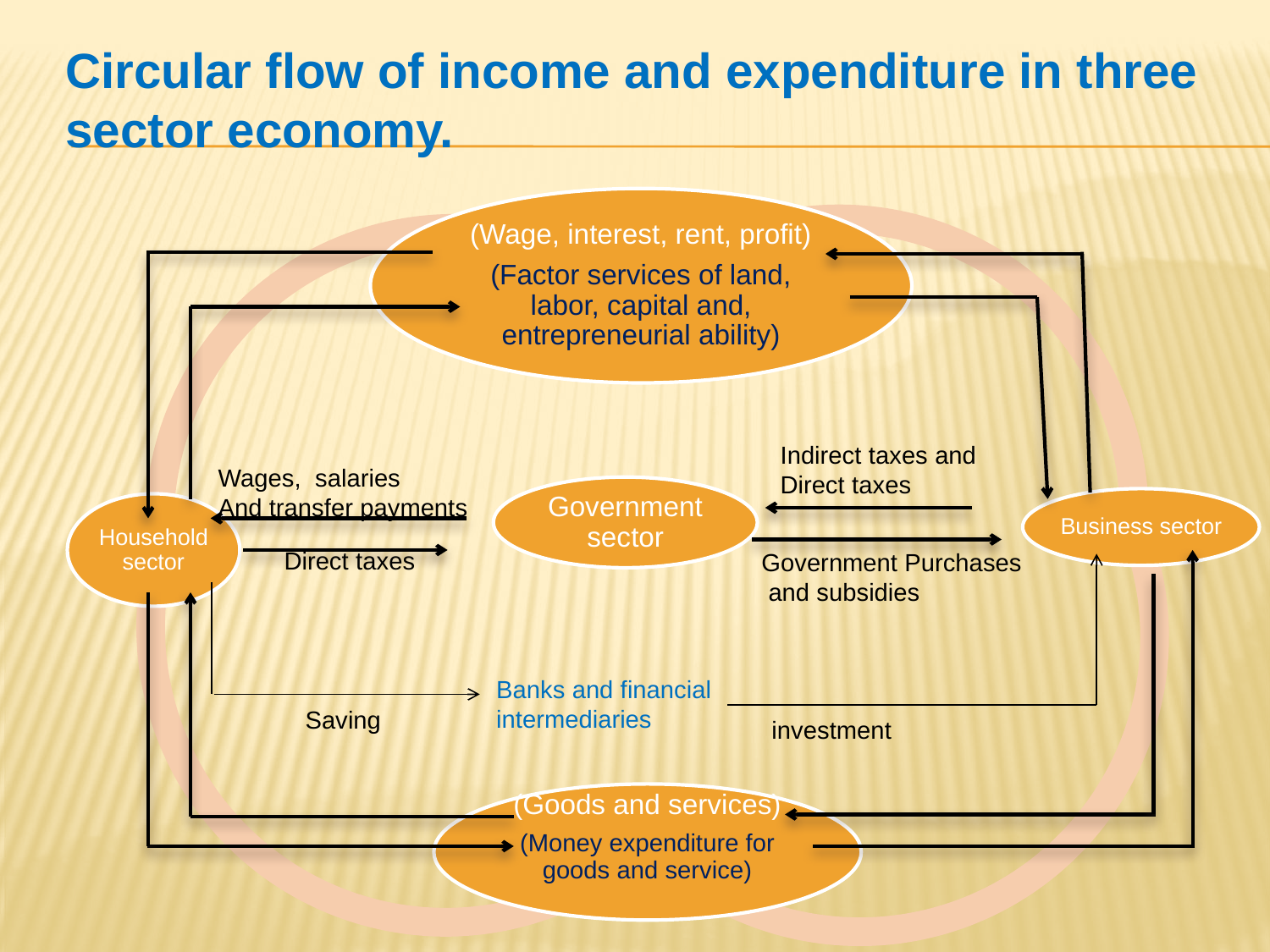

Circular flow of income and expenditure in three sector economy.

Government sector
(Wage, interest, rent, profit)
(Factor services of land, labor, capital and, entrepreneurial ability)
Business sector
(Goods and services)
(Money expenditure for goods and service)

Household sector
Indirect taxes and
Direct taxes
Wages,  salaries
And transfer payments
Direct taxes
Government Purchases
 and subsidies
Banks and financial
intermediaries
Saving
investment